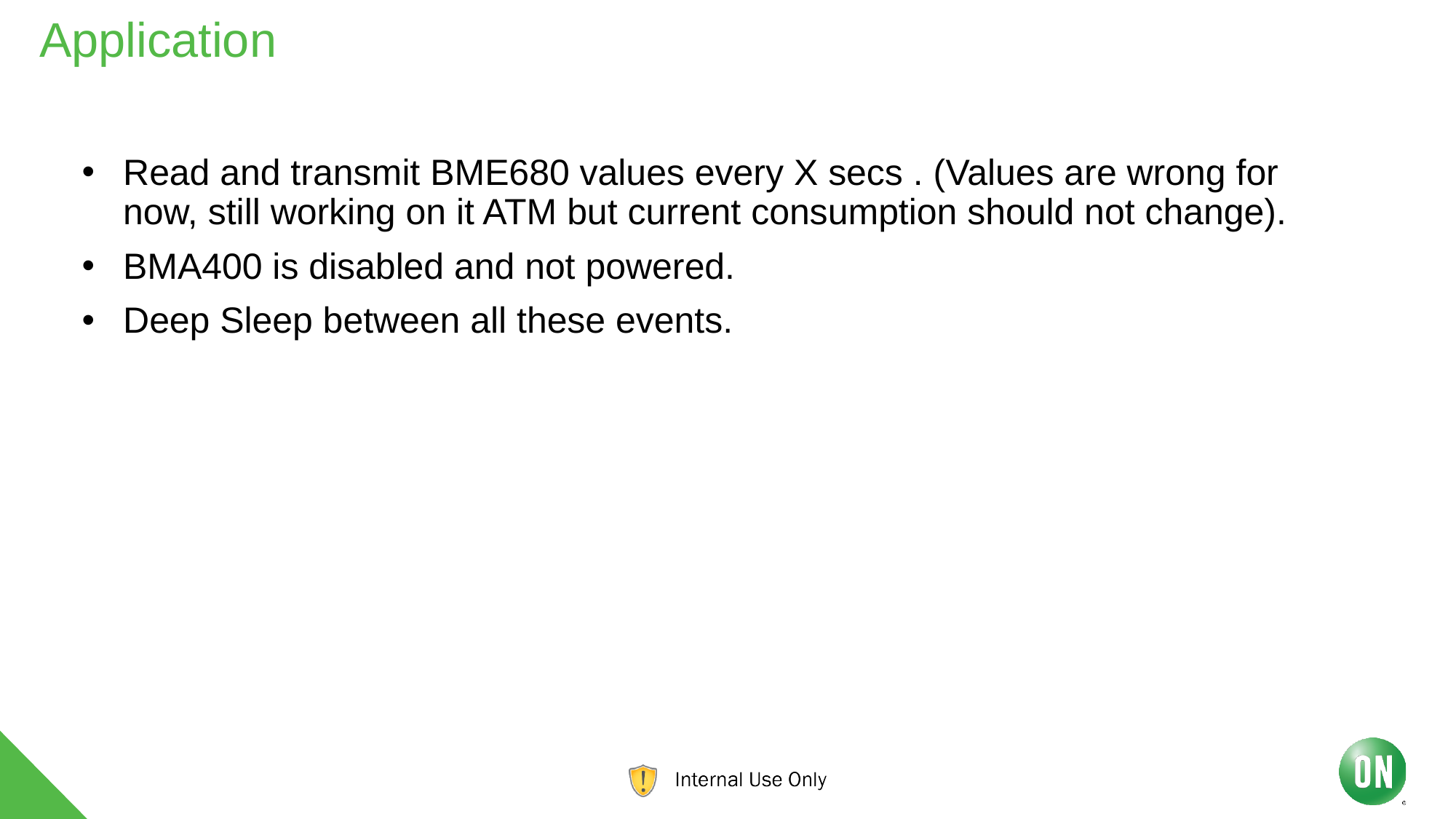

# Application
Read and transmit BME680 values every X secs . (Values are wrong for now, still working on it ATM but current consumption should not change).
BMA400 is disabled and not powered.
Deep Sleep between all these events.